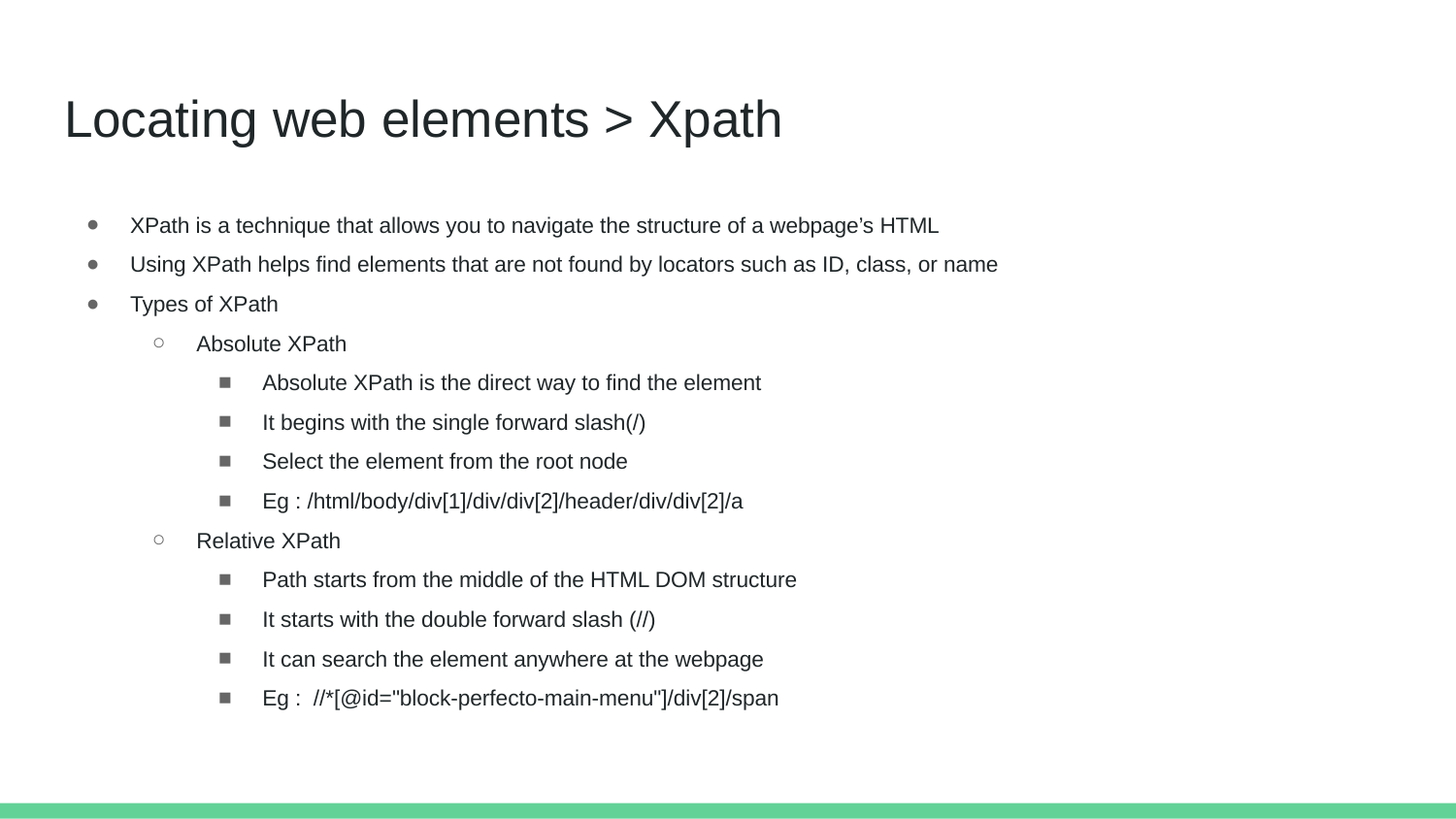

# Locating web elements > Xpath
XPath is a technique that allows you to navigate the structure of a webpage’s HTML
Using XPath helps find elements that are not found by locators such as ID, class, or name
Types of XPath
Absolute XPath
Absolute XPath is the direct way to find the element
It begins with the single forward slash(/)
Select the element from the root node
Eg : /html/body/div[1]/div/div[2]/header/div/div[2]/a
Relative XPath
Path starts from the middle of the HTML DOM structure
It starts with the double forward slash (//)
It can search the element anywhere at the webpage
Eg :  //*[@id="block-perfecto-main-menu"]/div[2]/span